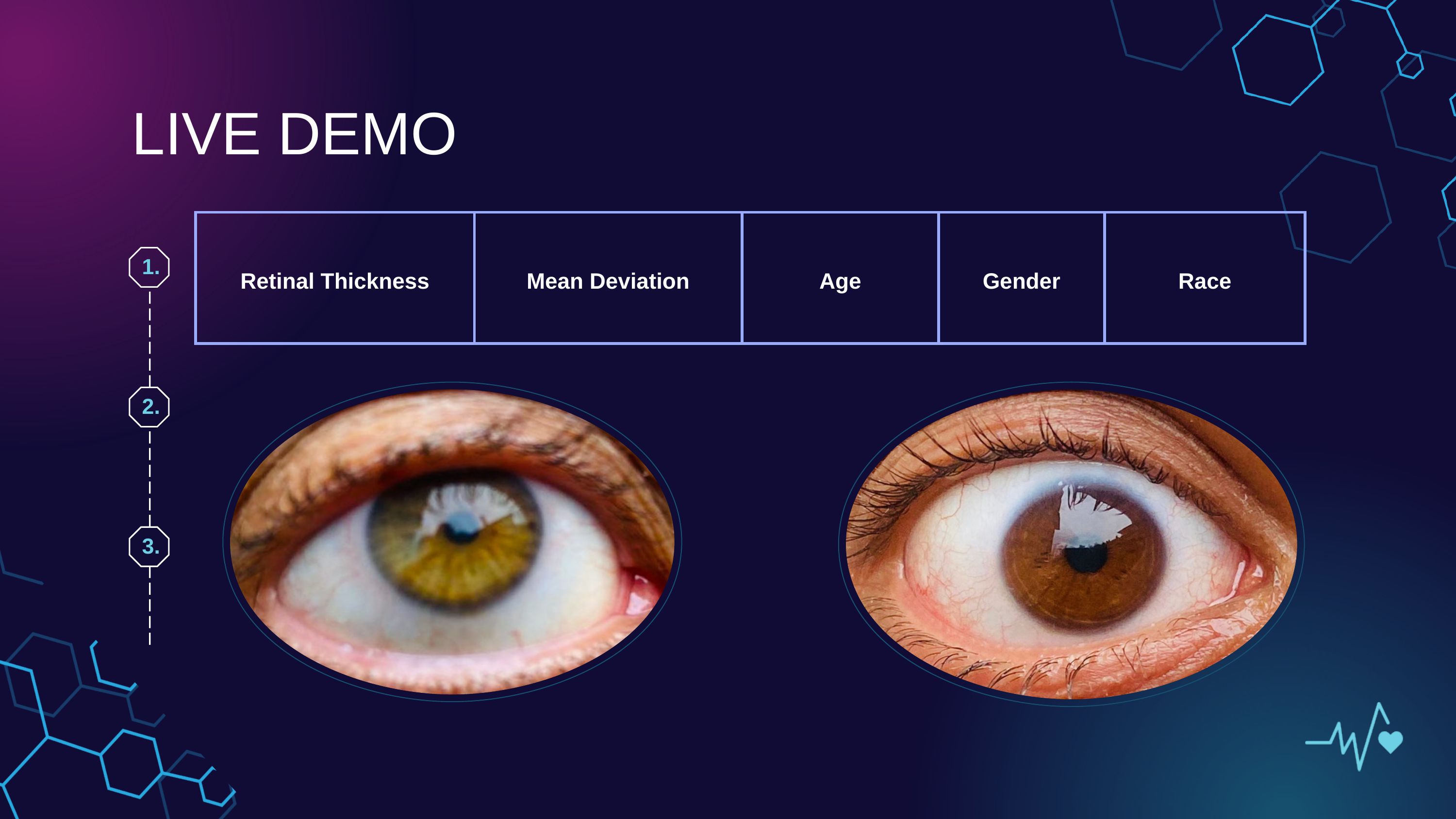

LIVE DEMO
| Retinal Thickness | Mean Deviation | Age | Gender | Race |
| --- | --- | --- | --- | --- |

1.

2.

3.